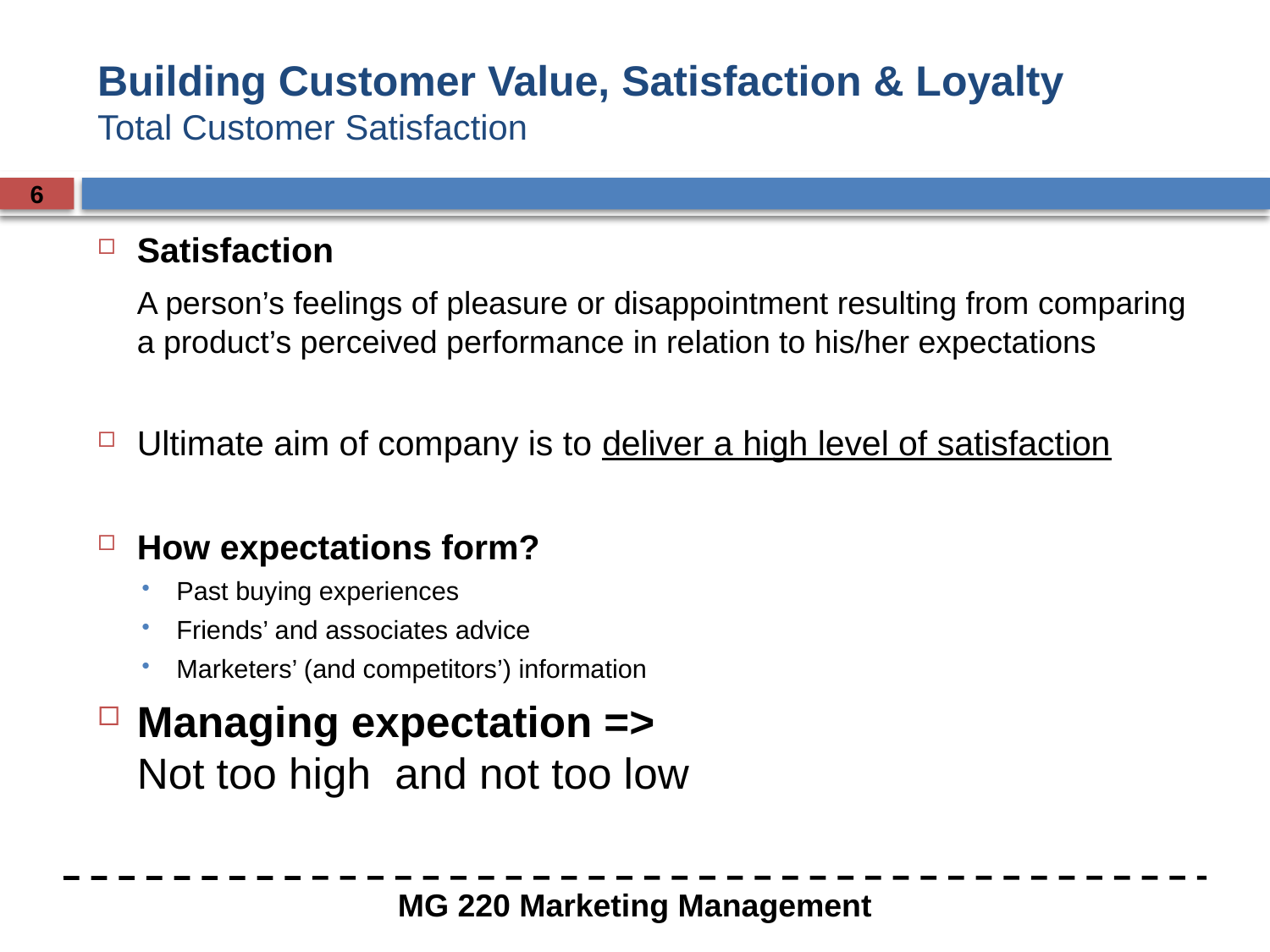

# Building Customer Value, Satisfaction & Loyalty Total Customer Satisfaction
6
Satisfaction
	A person’s feelings of pleasure or disappointment resulting from comparing a product’s perceived performance in relation to his/her expectations

Ultimate aim of company is to deliver a high level of satisfaction

How expectations form?
Past buying experiences
Friends’ and associates advice
Marketers’ (and competitors’) information
Managing expectation =>
Not too high  and not too low
MG 220 Marketing Management